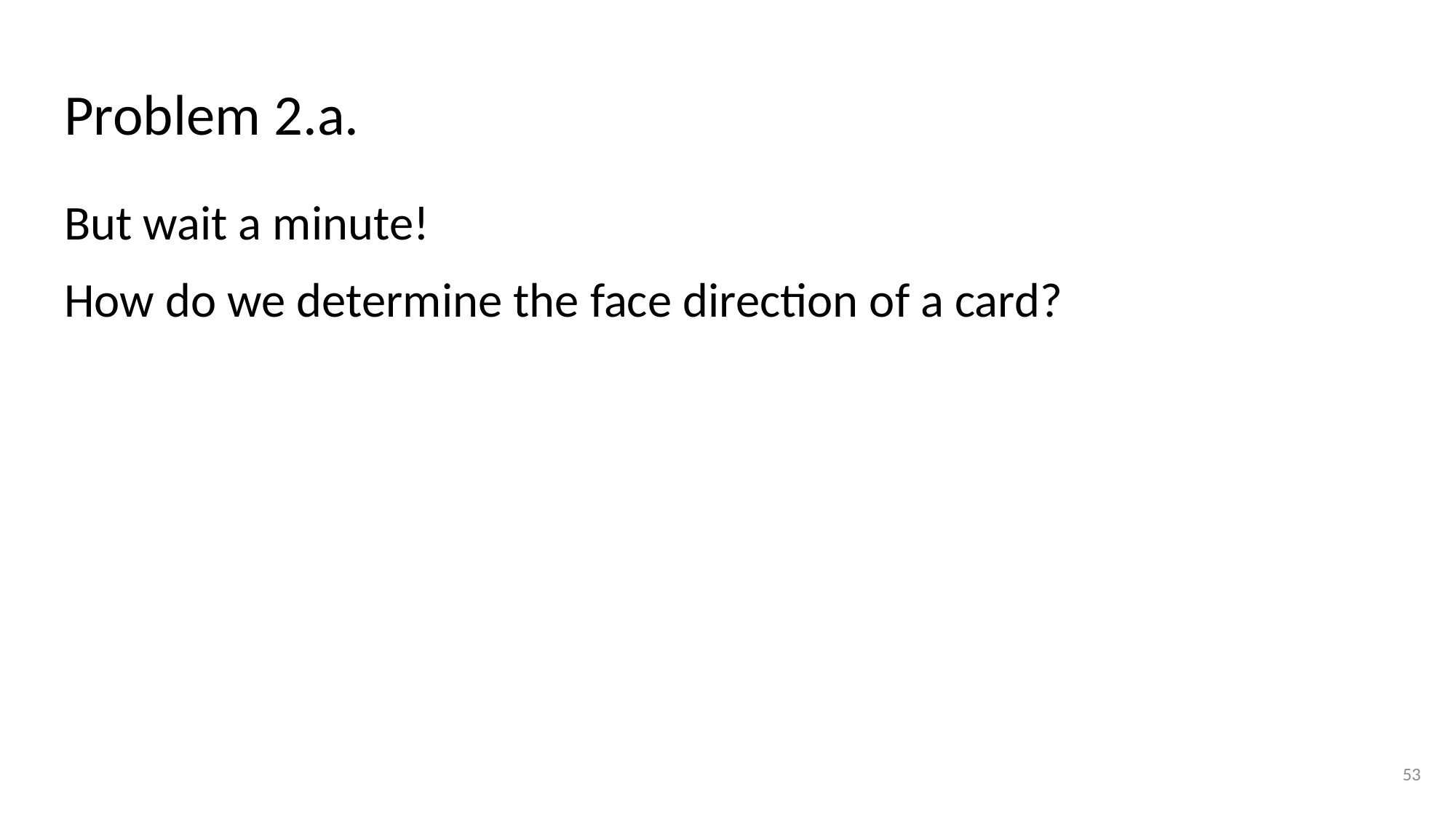

# Problem 2.a.
But wait a minute!
How do we determine the face direction of a card?
53